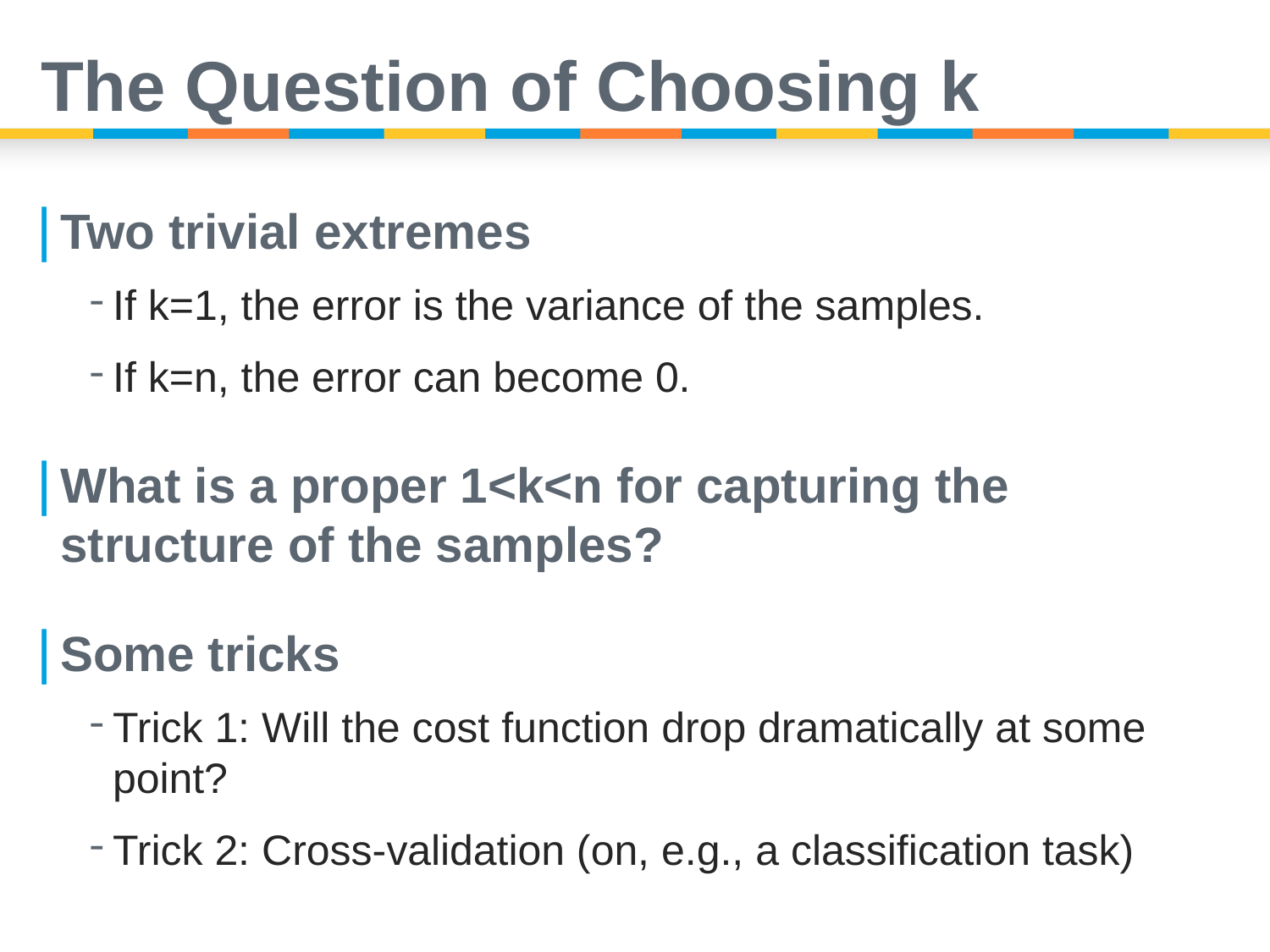

# The Question of Choosing k
Two trivial extremes
If k=1, the error is the variance of the samples.
If k=n, the error can become 0.
What is a proper 1<k<n for capturing the structure of the samples?
Some tricks
Trick 1: Will the cost function drop dramatically at some point?
Trick 2: Cross-validation (on, e.g., a classification task)